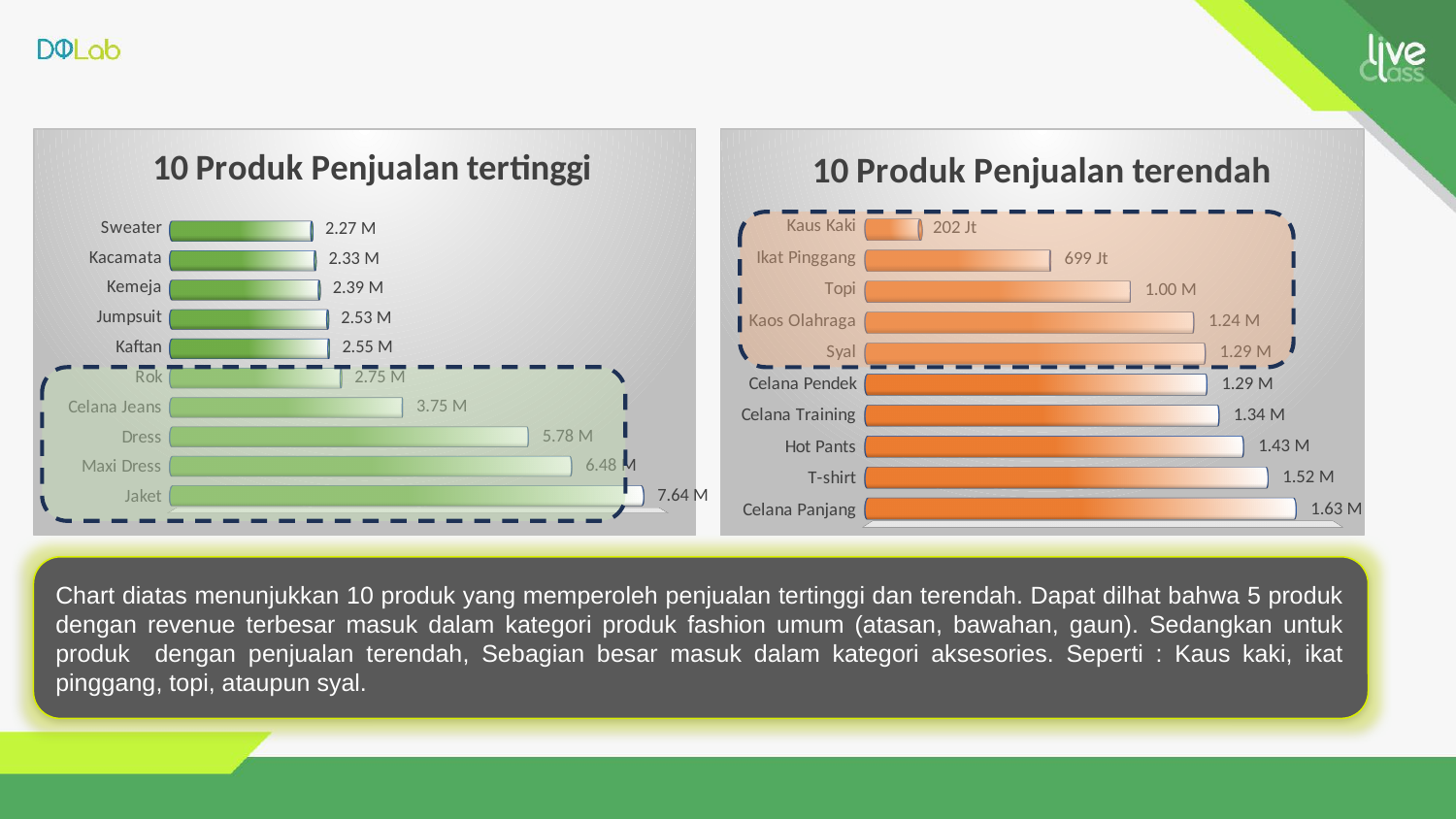

[unsupported chart]

[unsupported chart]

Chart diatas menunjukkan 10 produk yang memperoleh penjualan tertinggi dan terendah. Dapat dilhat bahwa 5 produk dengan revenue terbesar masuk dalam kategori produk fashion umum (atasan, bawahan, gaun). Sedangkan untuk produk  dengan penjualan terendah, Sebagian besar masuk dalam kategori aksesories. Seperti : Kaus kaki, ikat pinggang, topi, ataupun syal.